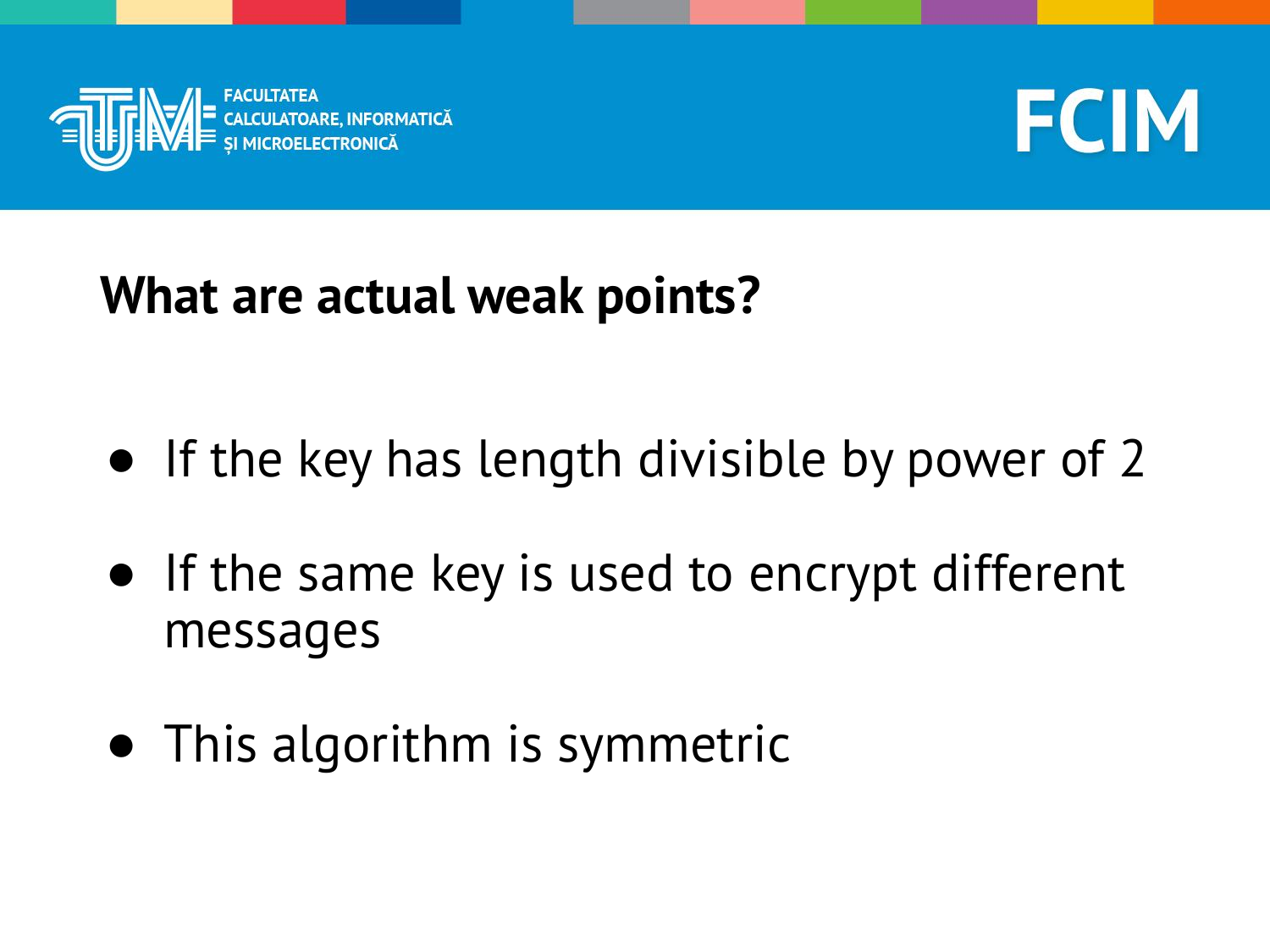

# What are actual weak points?
If the key has length divisible by power of 2

If the same key is used to encrypt different messages

This algorithm is symmetric